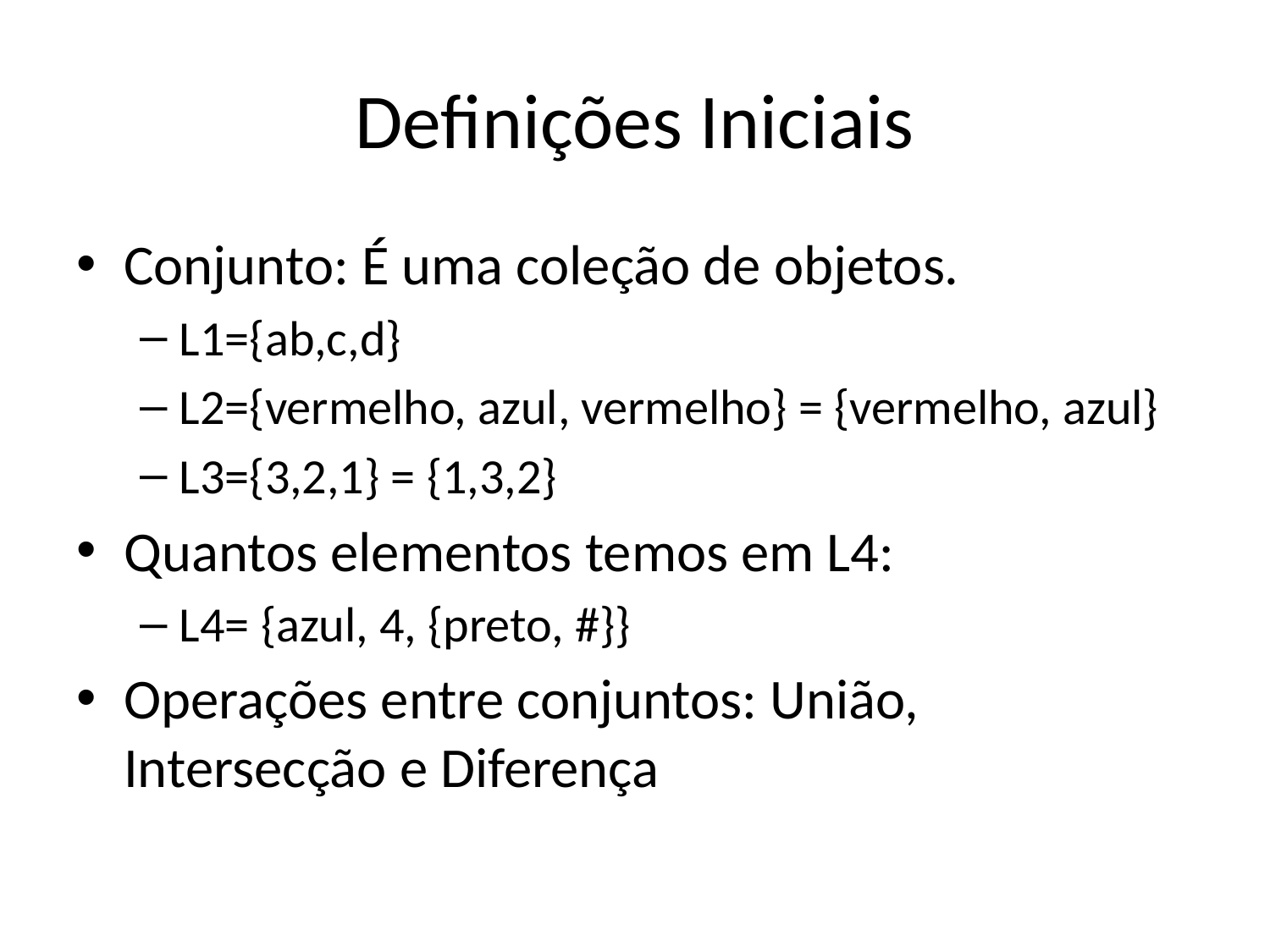

# Definições Iniciais
Conjunto: É uma coleção de objetos.
L1={ab,c,d}
L2={vermelho, azul, vermelho} = {vermelho, azul}
L3={3,2,1} = {1,3,2}
Quantos elementos temos em L4:
L4= {azul, 4, {preto, #}}
Operações entre conjuntos: União, Intersecção e Diferença